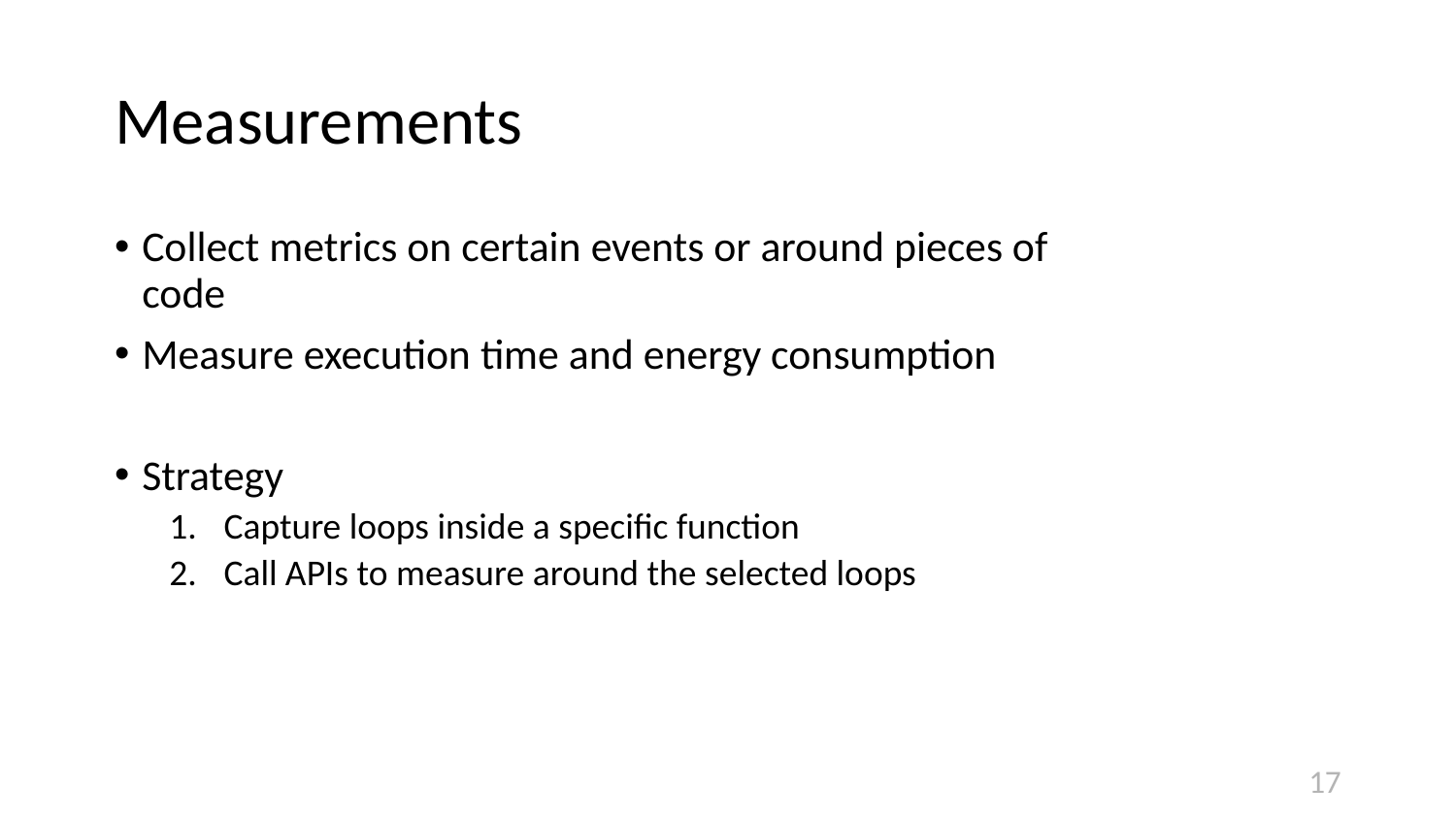

# Measurements
Collect metrics on certain events or around pieces of code
Measure execution time and energy consumption

Strategy
Capture loops inside a specific function
Call APIs to measure around the selected loops
17